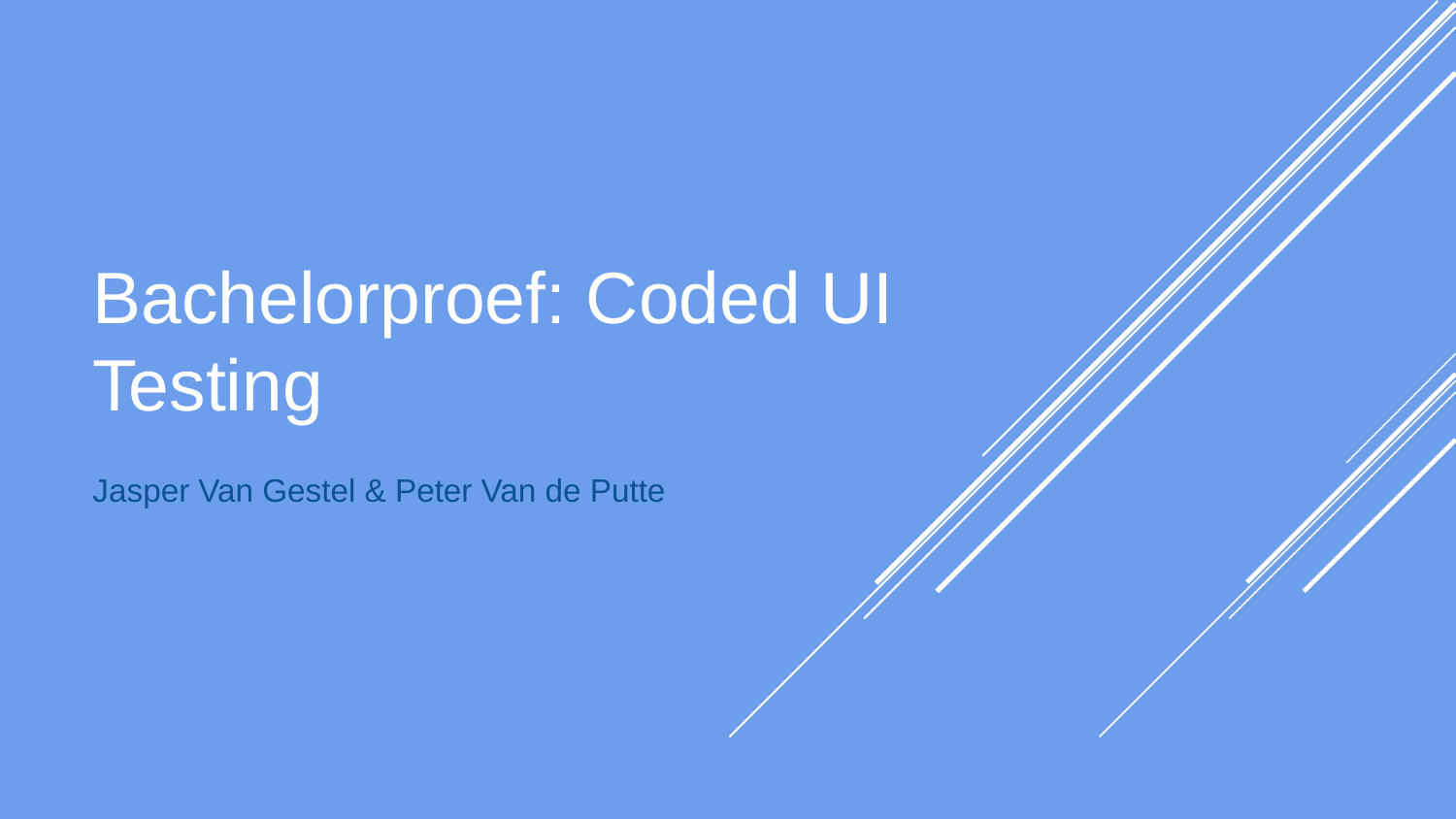

# Bachelorproef: Coded UI Testing
Jasper Van Gestel & Peter Van de Putte